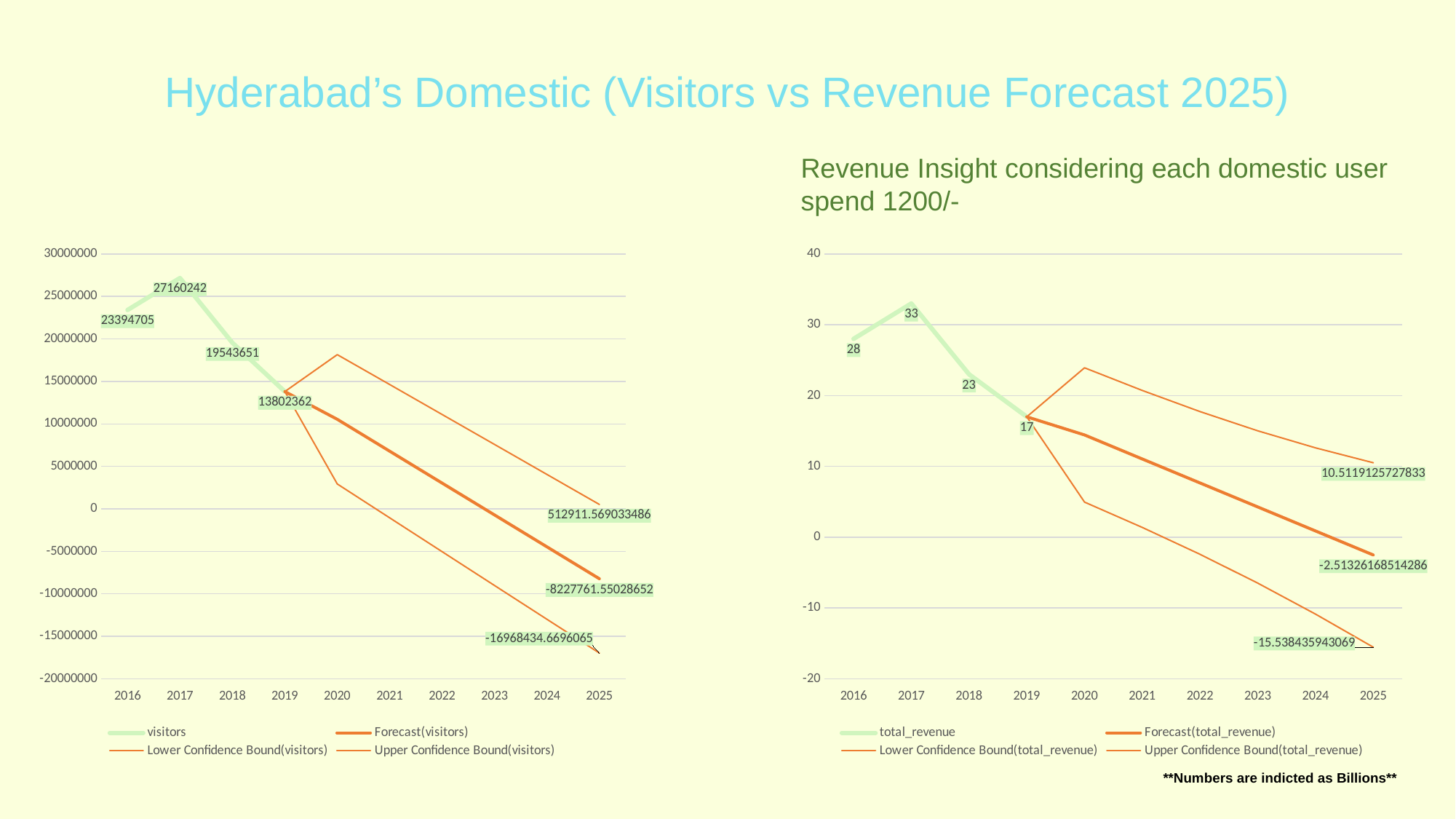

# Hyderabad’s Domestic (Visitors vs Revenue Forecast 2025)
Revenue Insight considering each domestic user spend 1200/-

### Chart

| Category | visitors | Forecast(visitors) | Lower Confidence Bound(visitors) | Upper Confidence Bound(visitors) |
|---|---|---|---|---|
|  | 23394705.0 | None | None | None |
|  | 27160242.0 | None | None | None |
|  | 19543651.0 | None | None | None |
|  | 13802362.0 | 13802362.0 | 13802362.0 | 13802362.0 |
|  | None | 10537837.363787621 | 2930216.413808803 | 18145458.31376644 |
|  | None | 6784717.580972794 | -1058887.1945830341 | 14628322.356528623 |
|  | None | 3031597.7981579653 | -5042898.273278112 | 11106093.869594041 |
|  | None | -721521.9846568605 | -9022248.764155926 | 7579204.794842206 |
|  | None | -4474641.767471691 | -12997316.606258169 | 4048033.0713147884 |
|  | None | -8227761.550286516 | -16968434.669606518 | 512911.56903348584 |

### Chart

| Category | total_revenue | Forecast(total_revenue) | Lower Confidence Bound(total_revenue) | Upper Confidence Bound(total_revenue) |
|---|---|---|---|---|
|  | 28.0 | None | None | None |
|  | 33.0 | None | None | None |
|  | 23.0 | None | None | None |
|  | 17.0 | 17.0 | 17.0 | 17.0 |
|  | None | 14.436432647714286 | 4.952109000149477 | 23.920756295279094 |
|  | None | 11.046493781142857 | 1.3761990675262314 | 20.716788494759484 |
|  | None | 7.656554914571427 | -2.4183015279977633 | 17.73141135714062 |
|  | None | 4.266616048 | -6.488849510035613 | 15.022081606035613 |
|  | None | 0.8766771814285718 | -10.8625633302546 | 12.615917693111745 |
|  | None | -2.513261685142857 | -15.538435943068993 | 10.511912572783281 |
**Numbers are indicted as Billions**